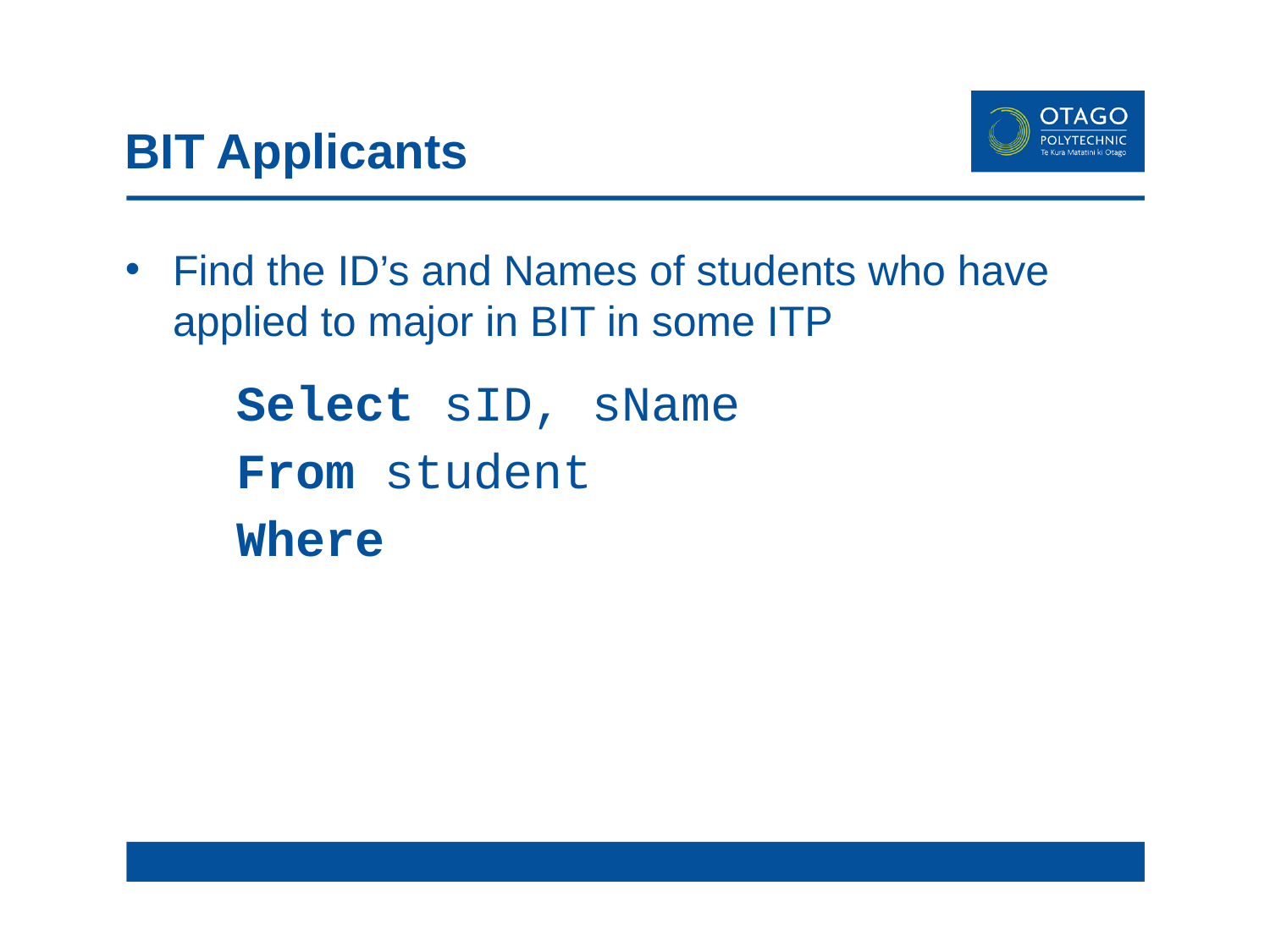

# BIT Applicants
Find the ID’s and Names of students who have applied to major in BIT in some ITP
Select sID, sName
From student
Where